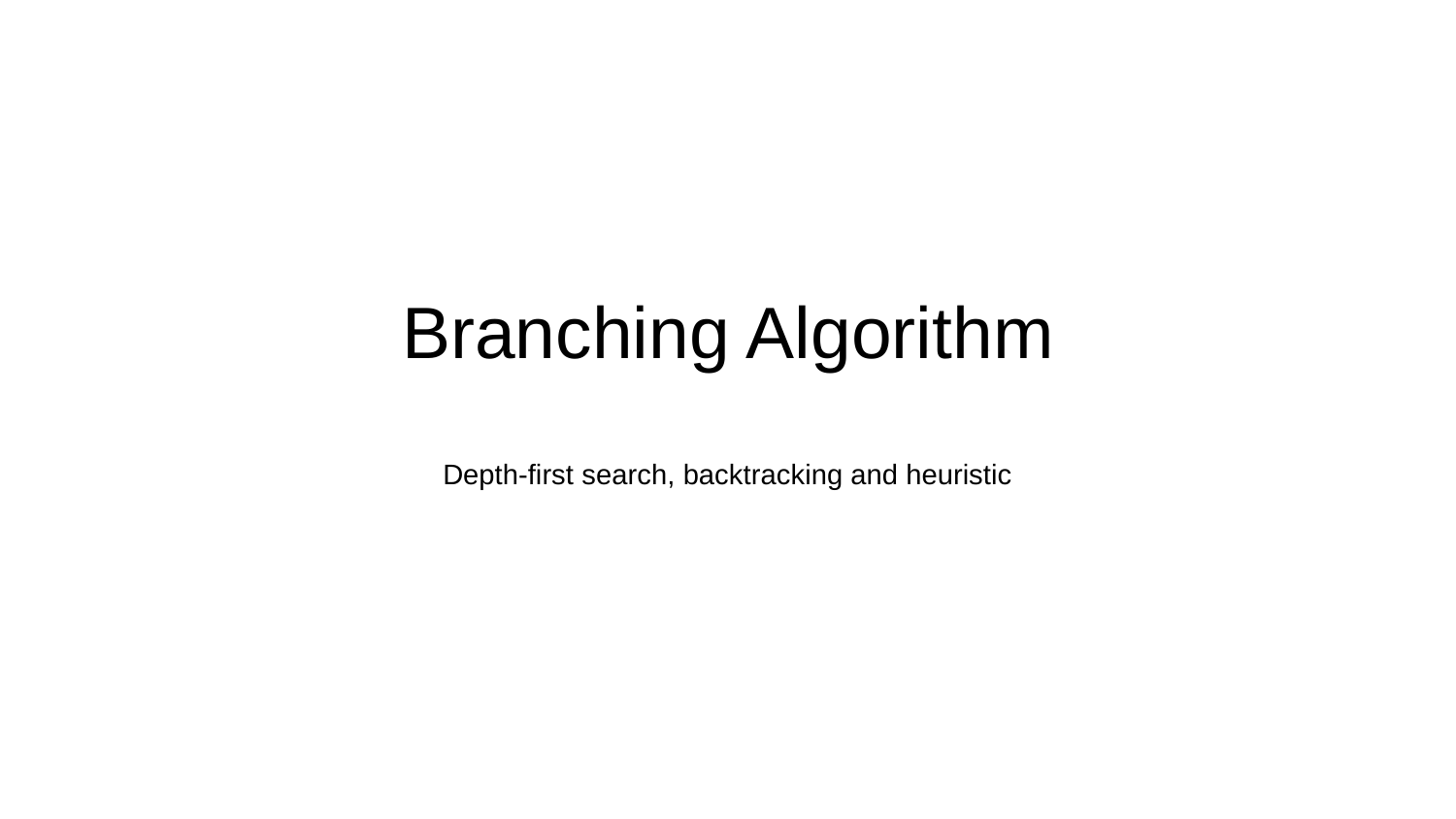

# Branching Algorithm
Depth-first search, backtracking and heuristic